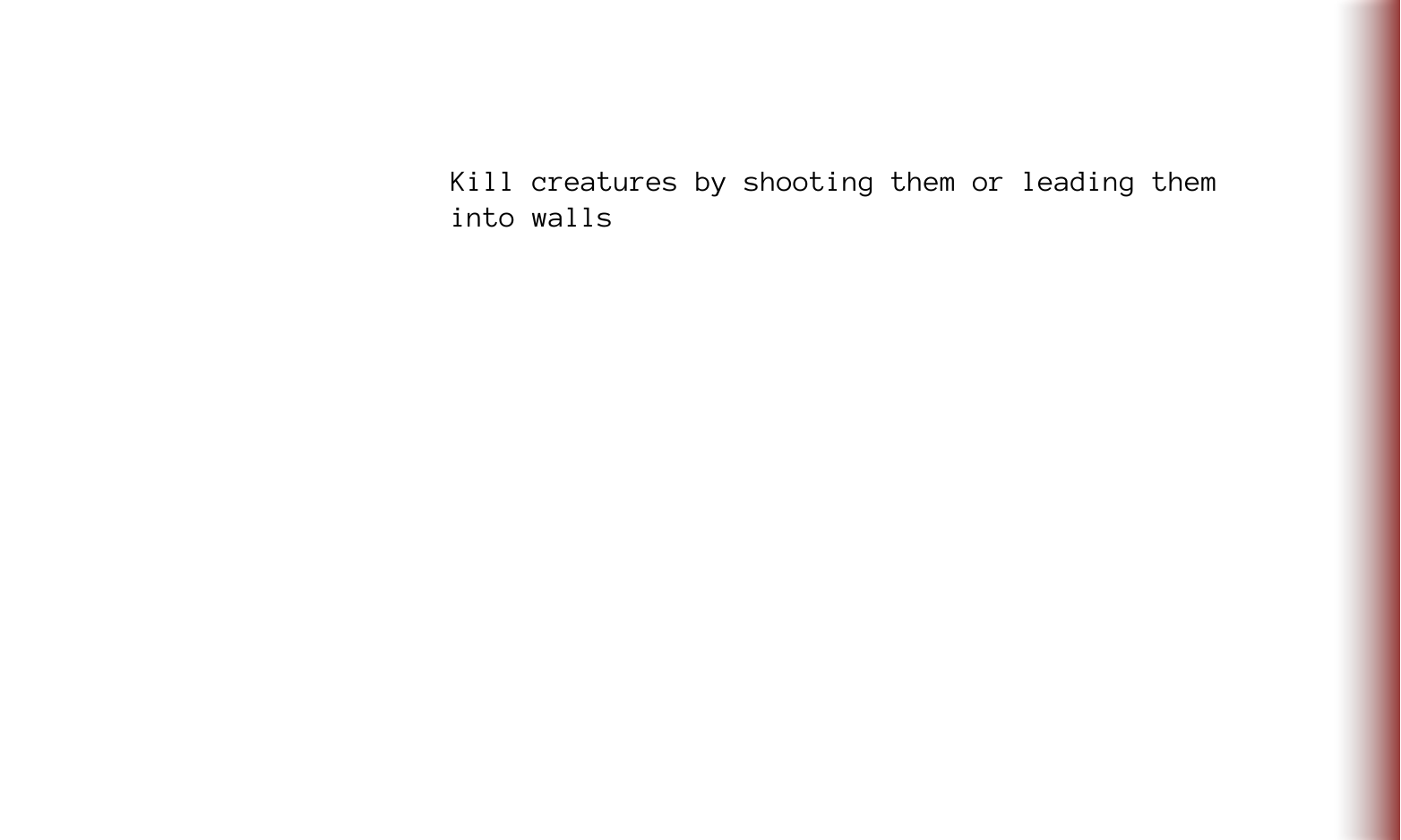

Kill creatures by shooting them or leading them into walls